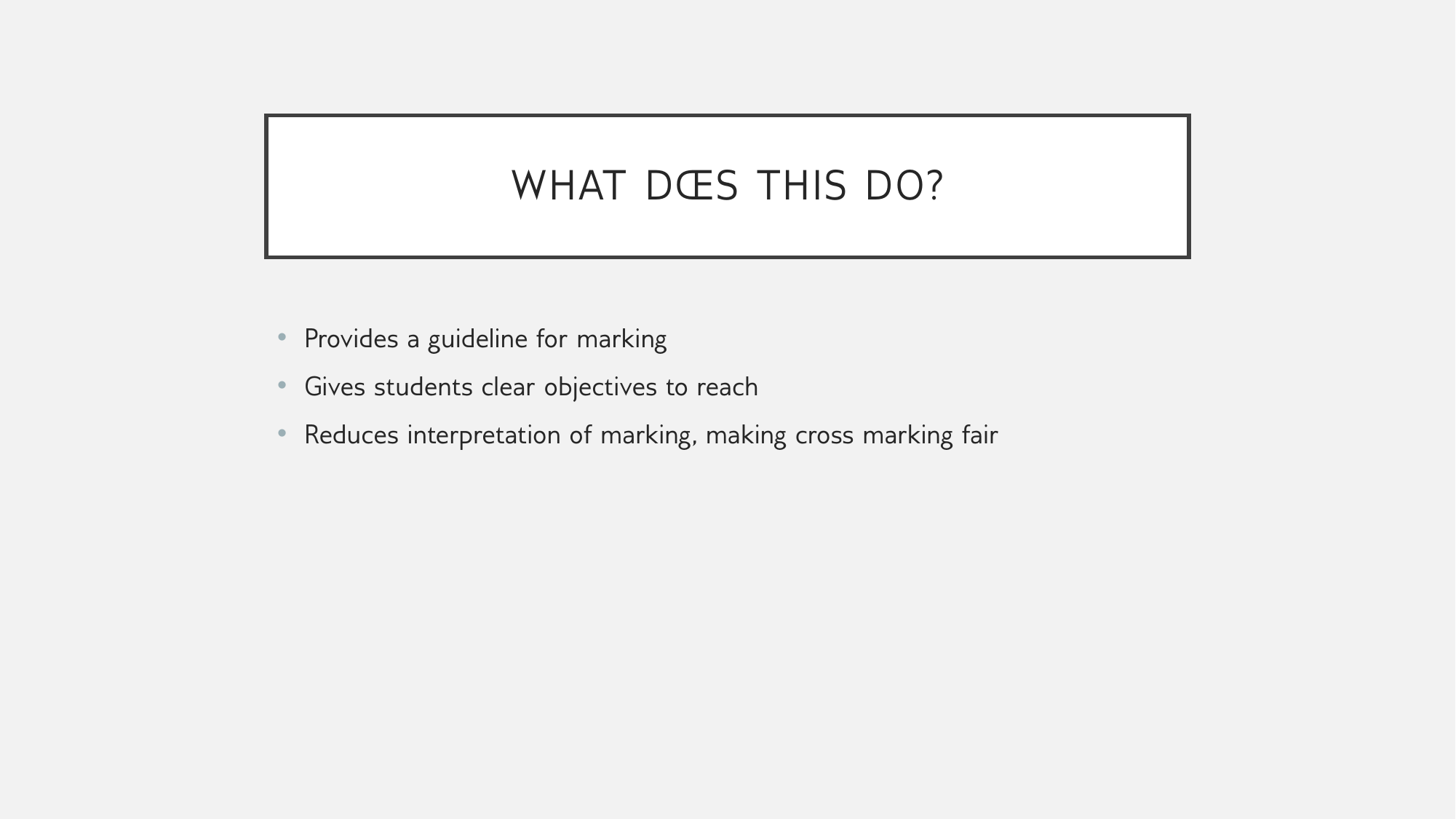

# What does this do?
Provides a guideline for marking
Gives students clear objectives to reach
Reduces interpretation of marking, making cross marking fair